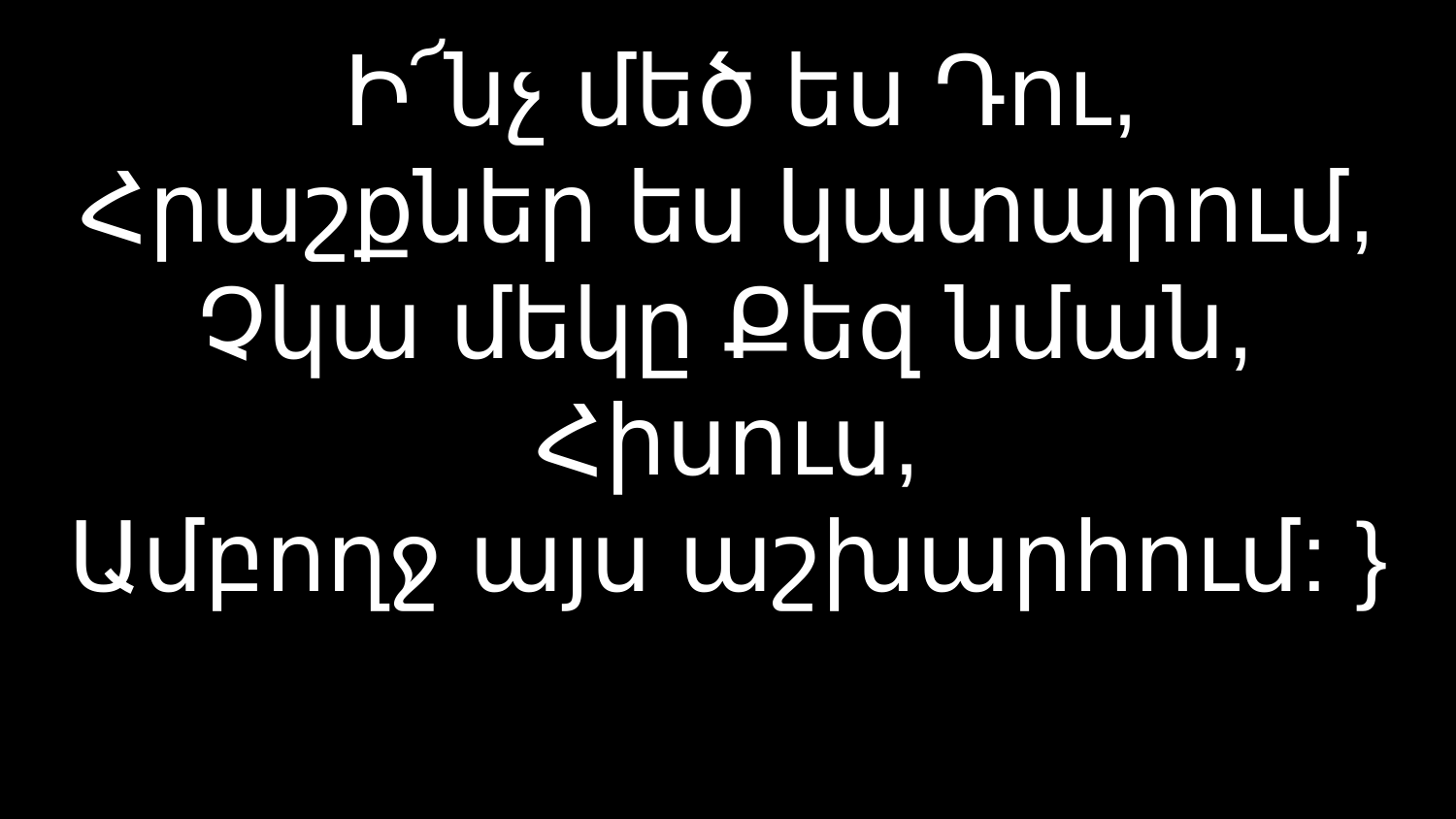

# Ի՜նչ մեծ ես Դու, Հրաշքներ ես կատարում, Չկա մեկը Քեզ նման, Հիսուս, Ամբողջ այս աշխարհում: }